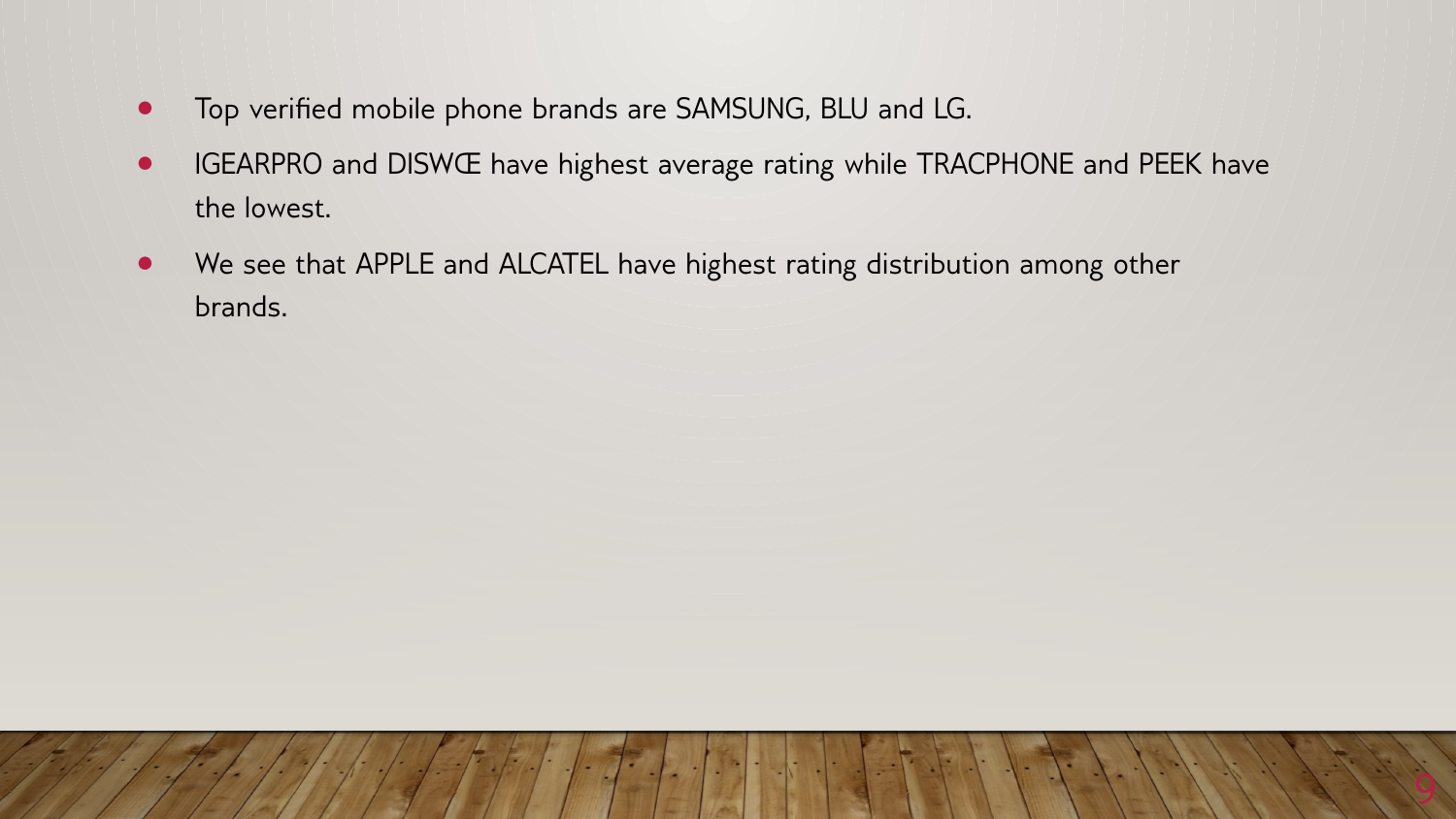

Top verified mobile phone brands are SAMSUNG, BLU and LG.
IGEARPRO and DISWOE have highest average rating while TRACPHONE and PEEK have the lowest.
We see that APPLE and ALCATEL have highest rating distribution among other brands.

9